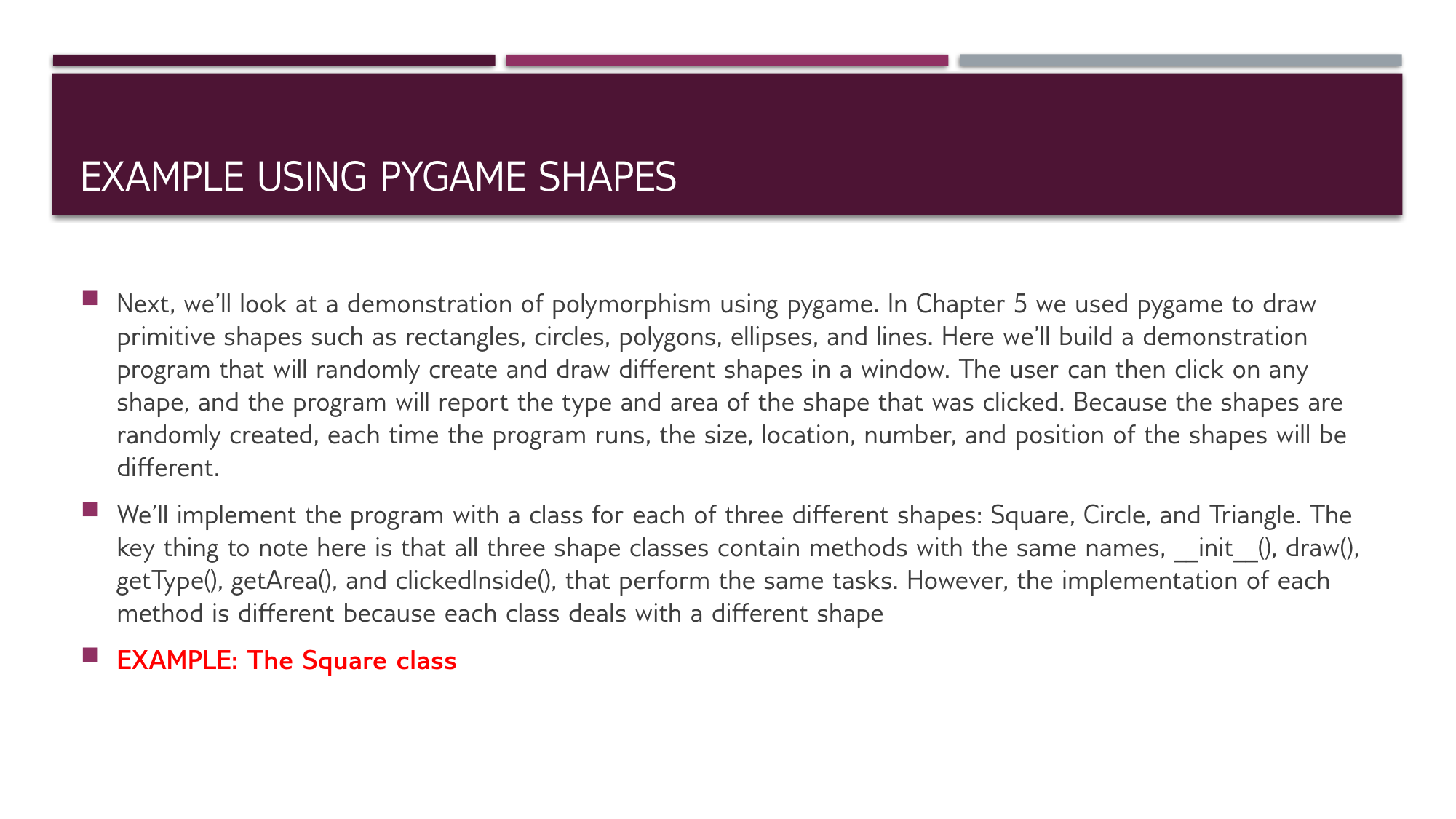

# Example Using Pygame Shapes
Next, we’ll look at a demonstration of polymorphism using pygame. In Chapter 5 we used pygame to draw primitive shapes such as rectangles, circles, polygons, ellipses, and lines. Here we’ll build a demonstration program that will randomly create and draw different shapes in a window. The user can then click on any shape, and the program will report the type and area of the shape that was clicked. Because the shapes are randomly created, each time the program runs, the size, location, number, and position of the shapes will be different.
We’ll implement the program with a class for each of three different shapes: Square, Circle, and Triangle. The key thing to note here is that all three shape classes contain methods with the same names, __init__(), draw(), getType(), getArea(), and clickedInside(), that perform the same tasks. However, the implementation of each method is different because each class deals with a different shape
EXAMPLE: The Square class